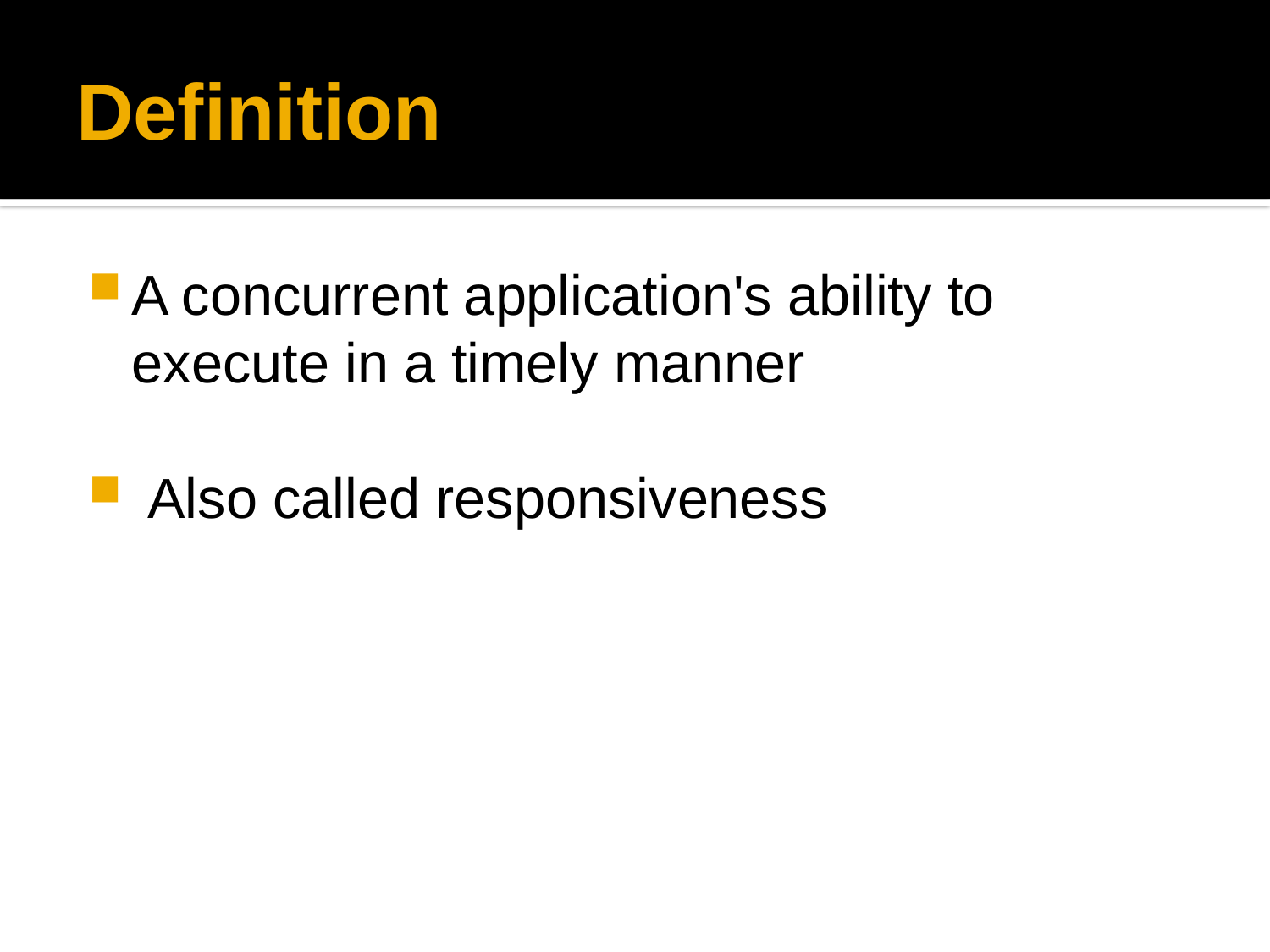

# Definition
A concurrent application's ability to execute in a timely manner

 Also called responsiveness